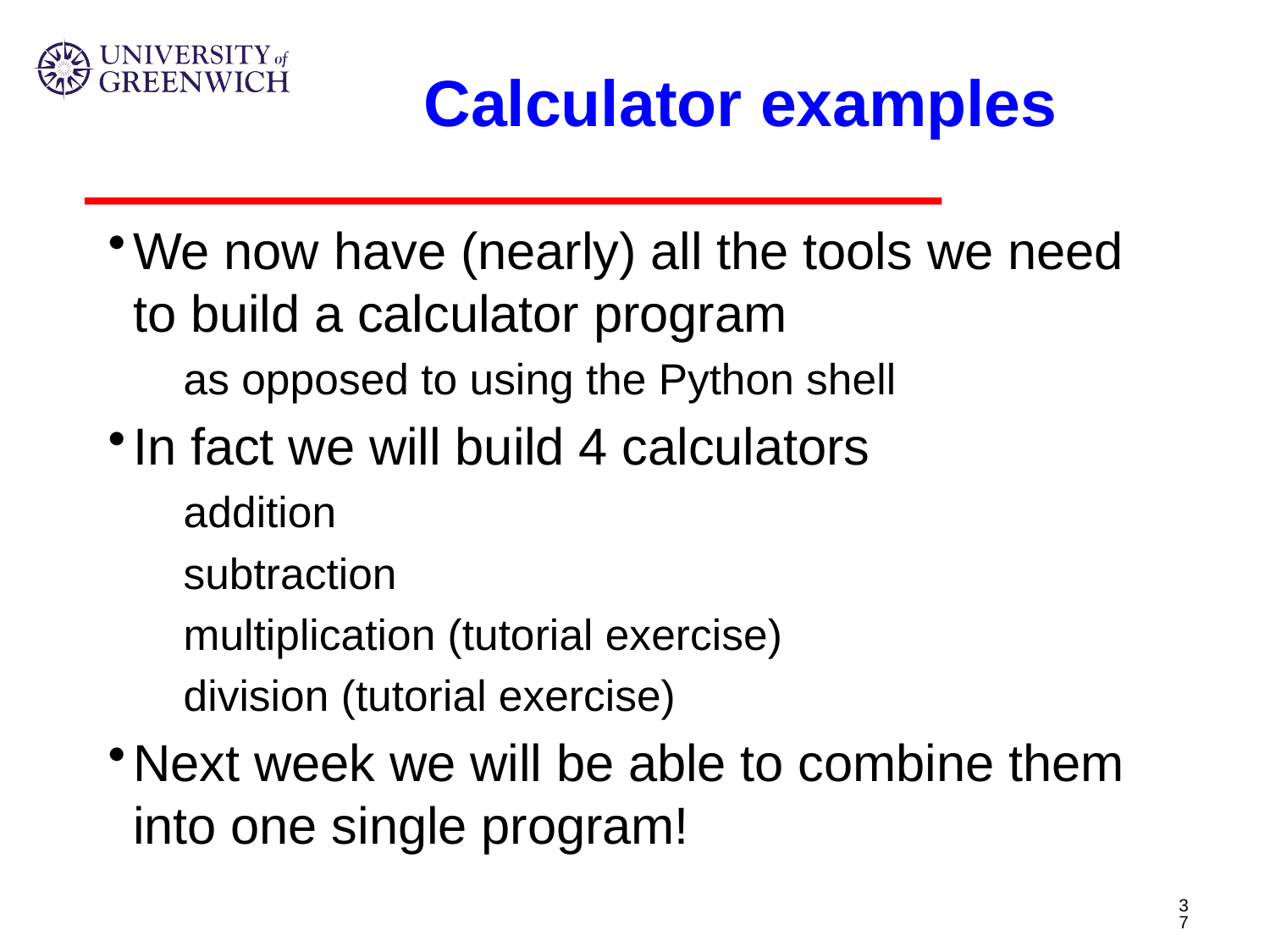

# Calculator examples
We now have (nearly) all the tools we need to build a calculator program
as opposed to using the Python shell
In fact we will build 4 calculators
addition
subtraction
multiplication (tutorial exercise)
division (tutorial exercise)
Next week we will be able to combine them into one single program!
37